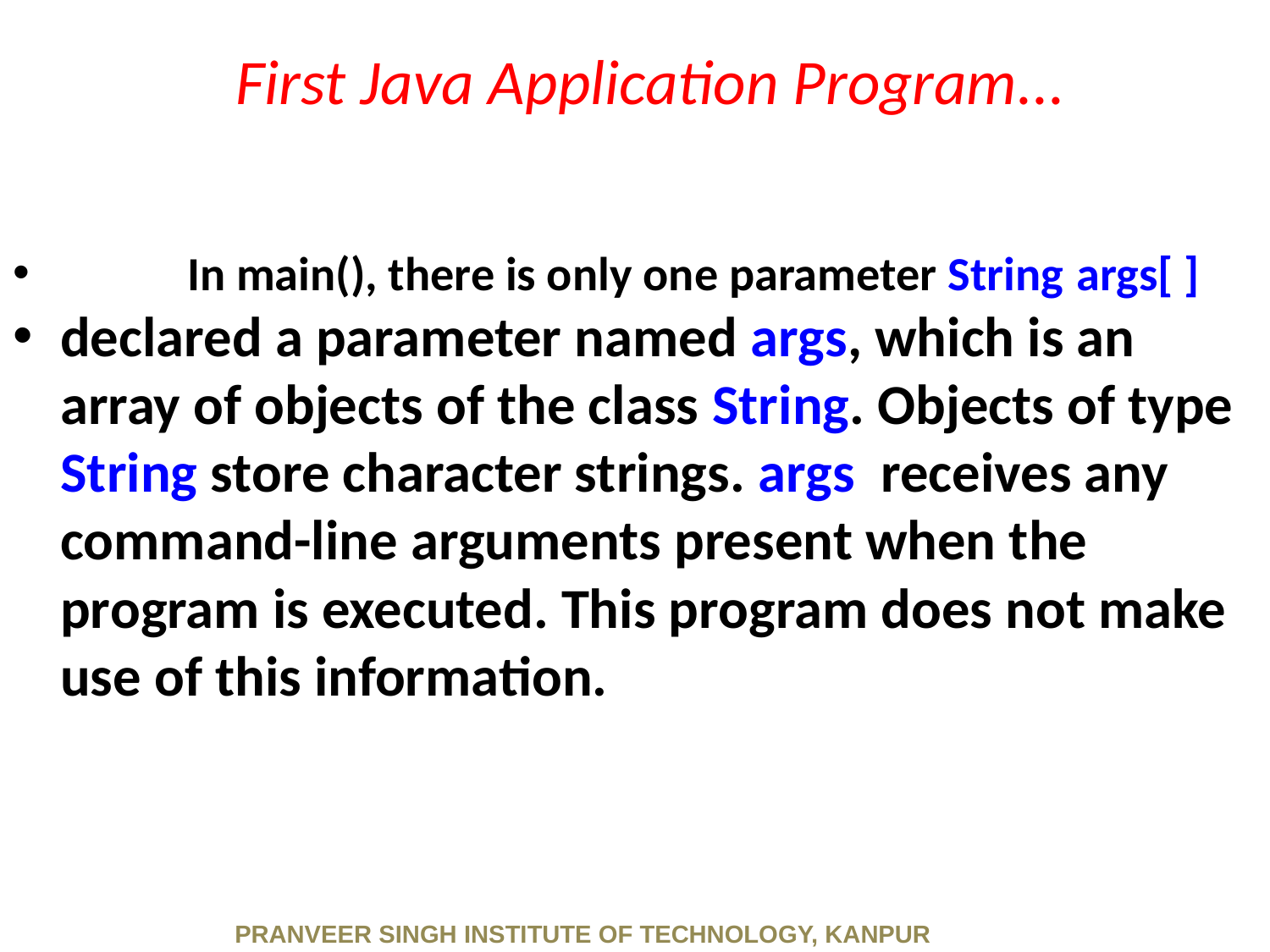

# First Java Application Program...

	In main(), there is only one parameter String 	args[ ]
declared a parameter named args, which is an array of objects of the class String. Objects of type String store character strings. args  receives any command-line arguments present when the program is executed. This program does not make use of this information.
PRANVEER SINGH INSTITUTE OF TECHNOLOGY, KANPUR